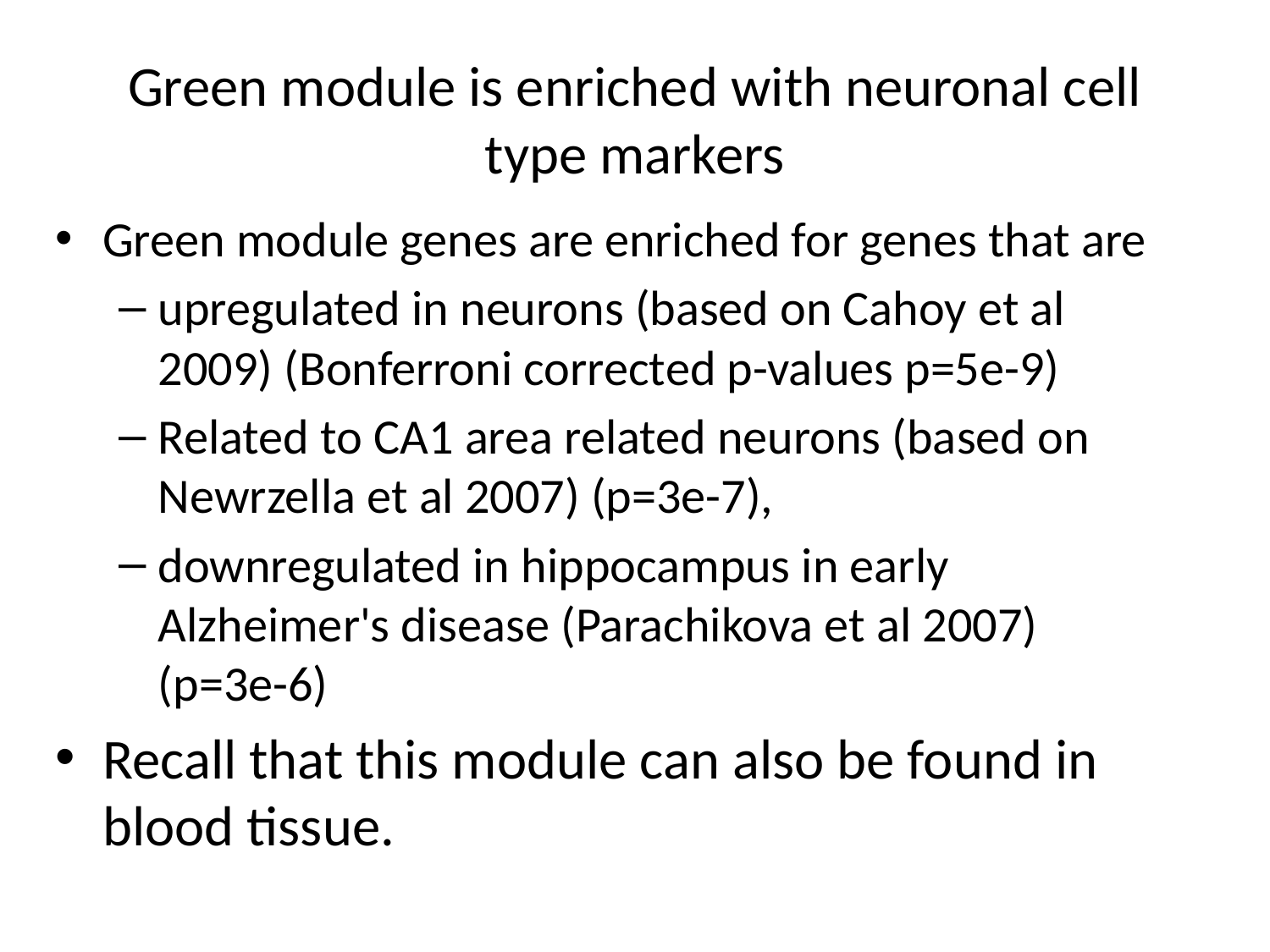

# Green module is enriched with neuronal cell type markers
Green module genes are enriched for genes that are
upregulated in neurons (based on Cahoy et al 2009) (Bonferroni corrected p-values p=5e-9)
Related to CA1 area related neurons (based on Newrzella et al 2007) (p=3e-7),
downregulated in hippocampus in early Alzheimer's disease (Parachikova et al 2007) (p=3e-6)
Recall that this module can also be found in blood tissue.